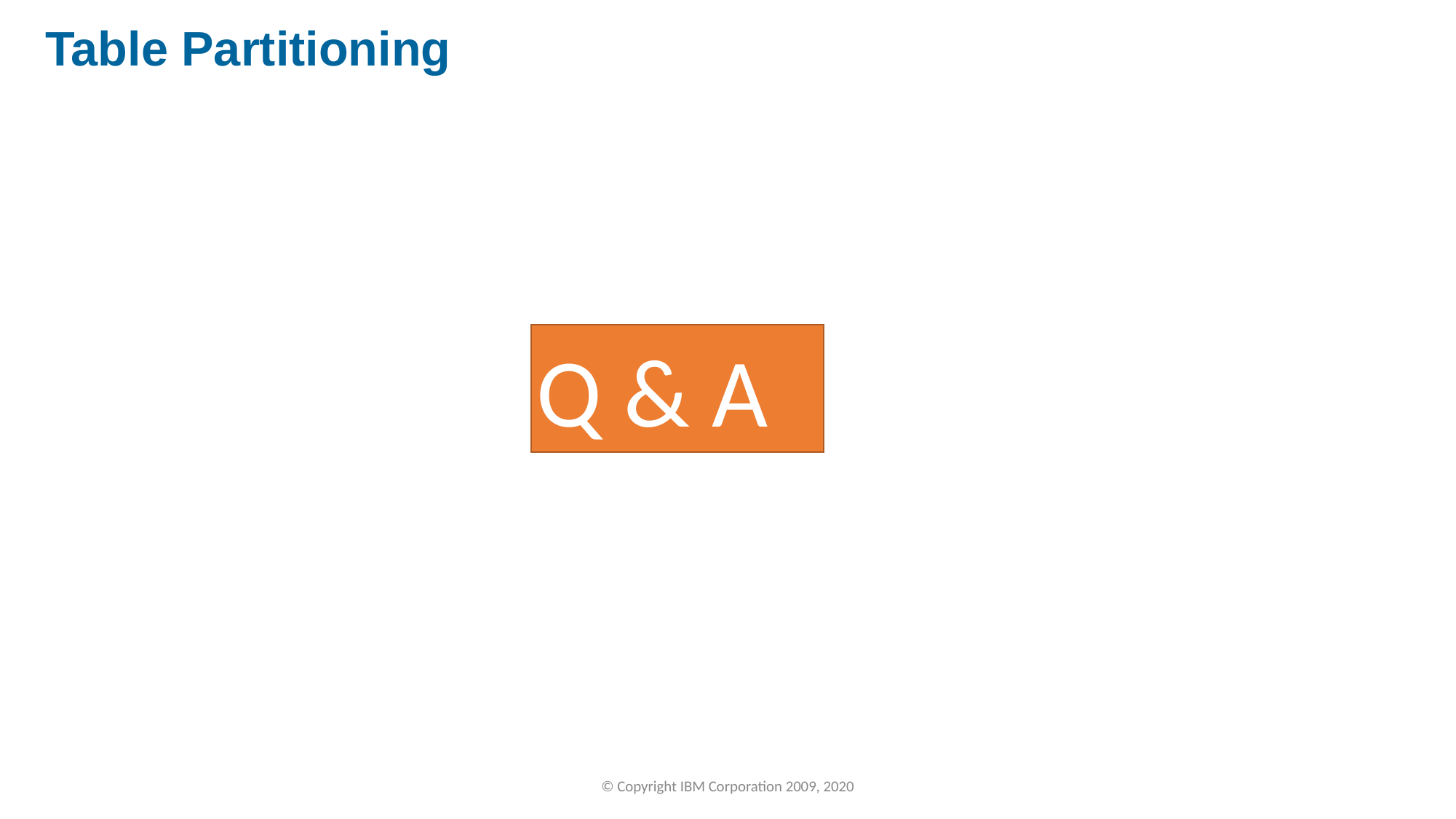

Table Partitioning
Q & A
© Copyright IBM Corporation 2009, 2020